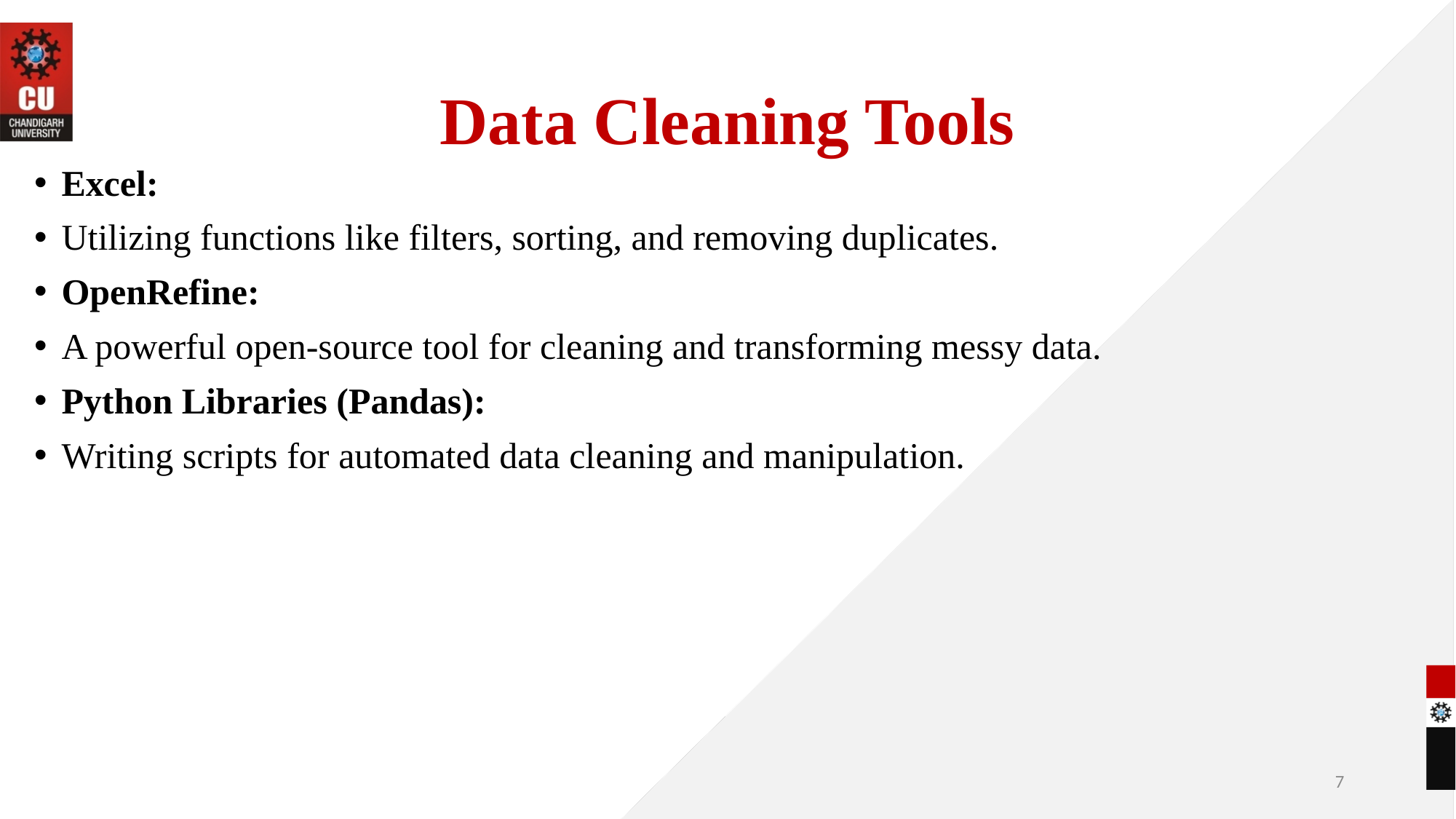

# Data Cleaning Tools
Excel:
Utilizing functions like filters, sorting, and removing duplicates.
OpenRefine:
A powerful open-source tool for cleaning and transforming messy data.
Python Libraries (Pandas):
Writing scripts for automated data cleaning and manipulation.
7